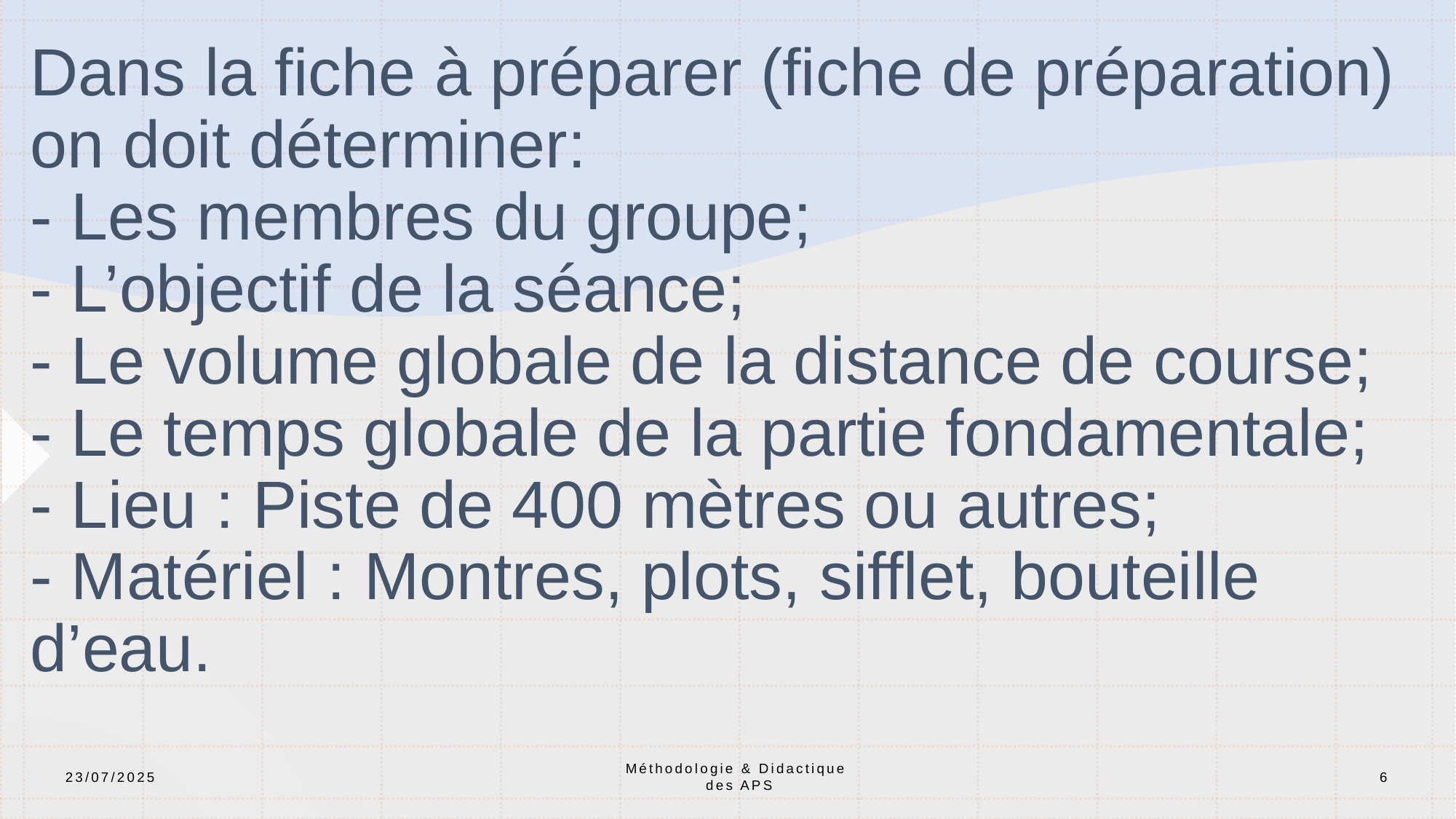

# Dans la fiche à préparer (fiche de préparation) on doit déterminer: - Les membres du groupe; - L’objectif de la séance; - Le volume globale de la distance de course; - Le temps globale de la partie fondamentale; - Lieu : Piste de 400 mètres ou autres; - Matériel : Montres, plots, sifflet, bouteille d’eau.
Méthodologie & Didactique
des APS
23/07/2025
6